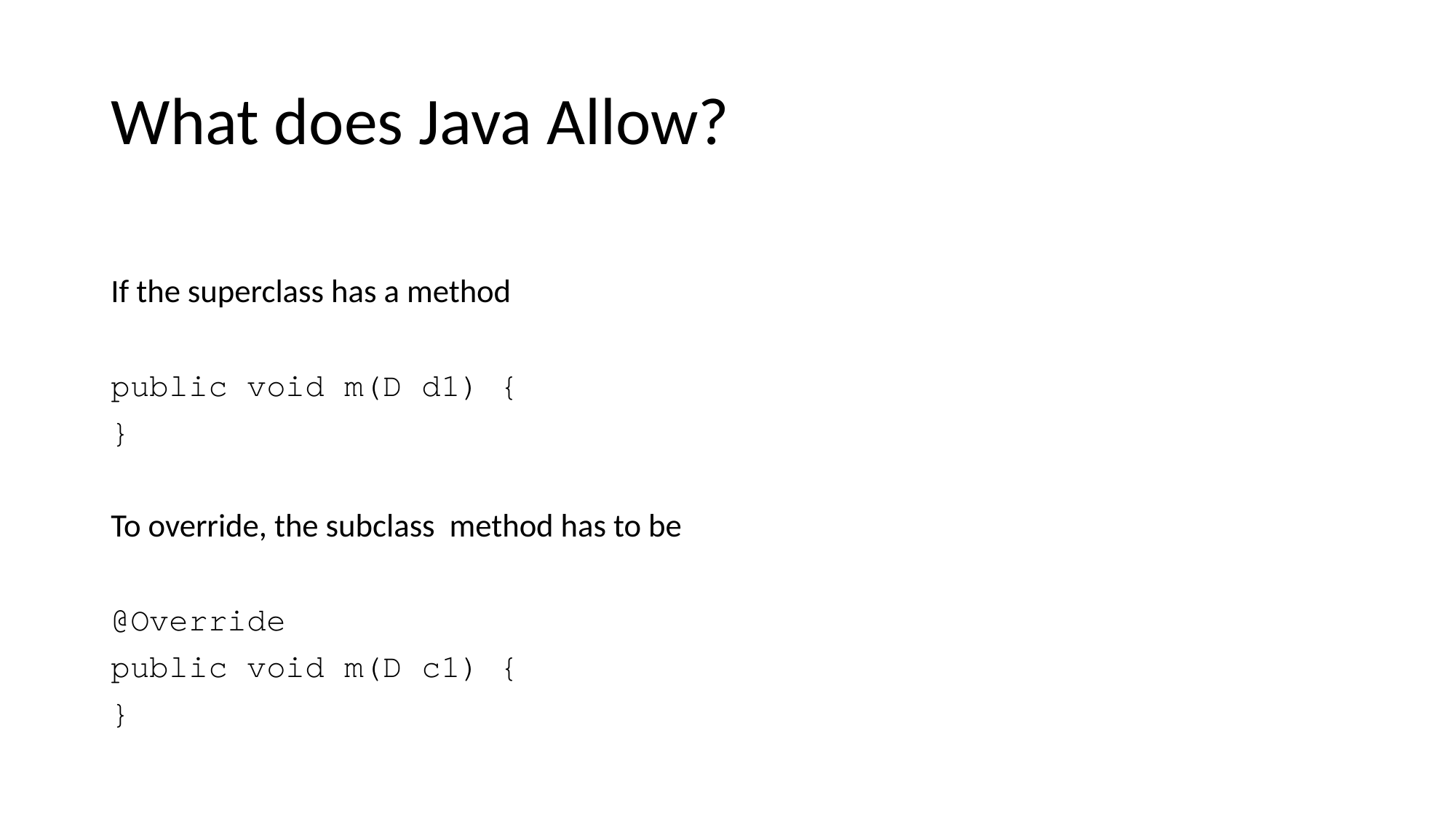

# What does Java Allow?

If the superclass has a method

public void m(D d1) {
}

To override, the subclass  method has to be

@Override
public void m(D c1) {
}